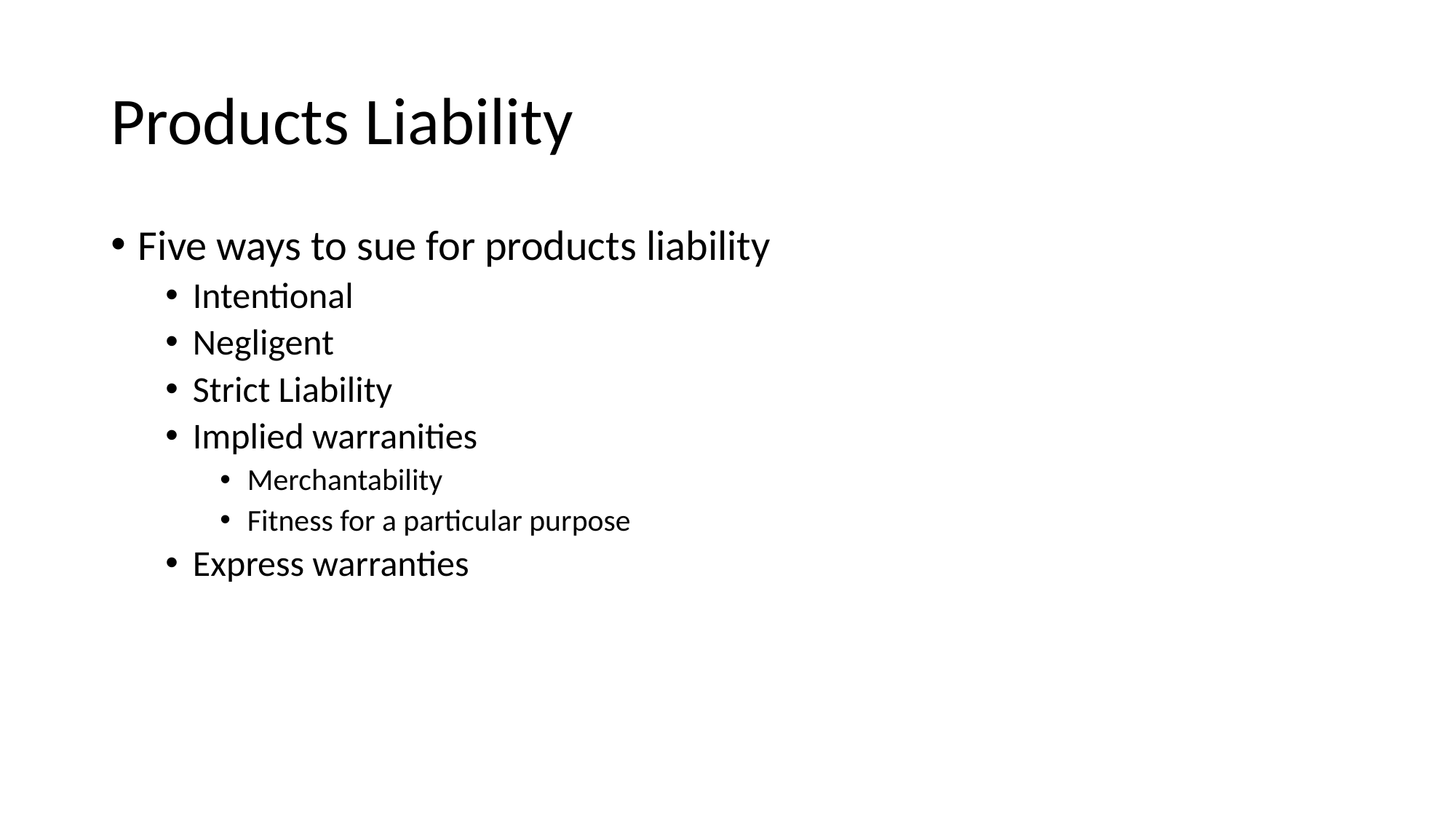

# Products Liability
Five ways to sue for products liability
Intentional
Negligent
Strict Liability
Implied warranities
Merchantability
Fitness for a particular purpose
Express warranties